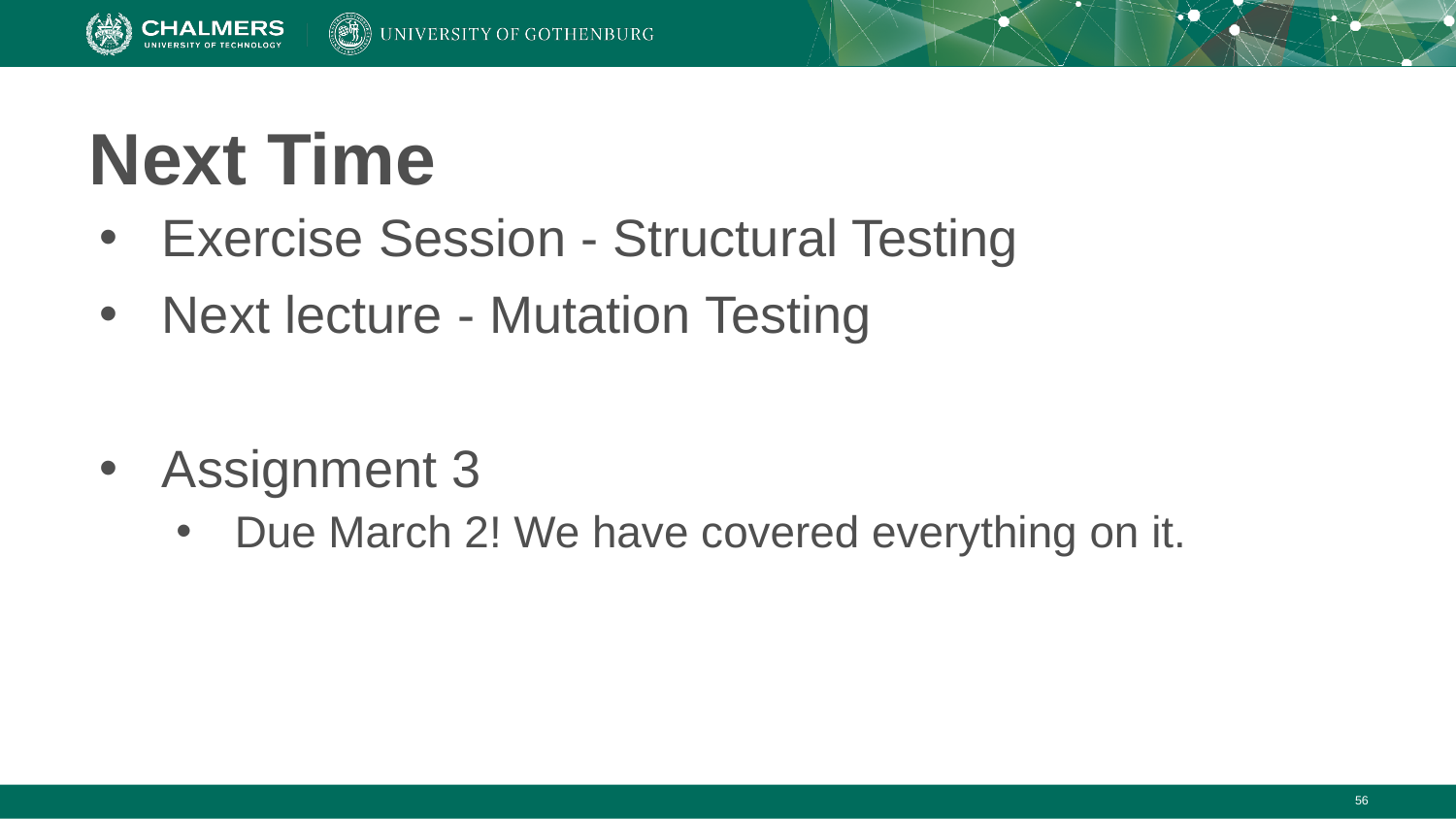

# Next Time
Exercise Session - Structural Testing
Next lecture - Mutation Testing

Assignment 3
Due March 2! We have covered everything on it.
56